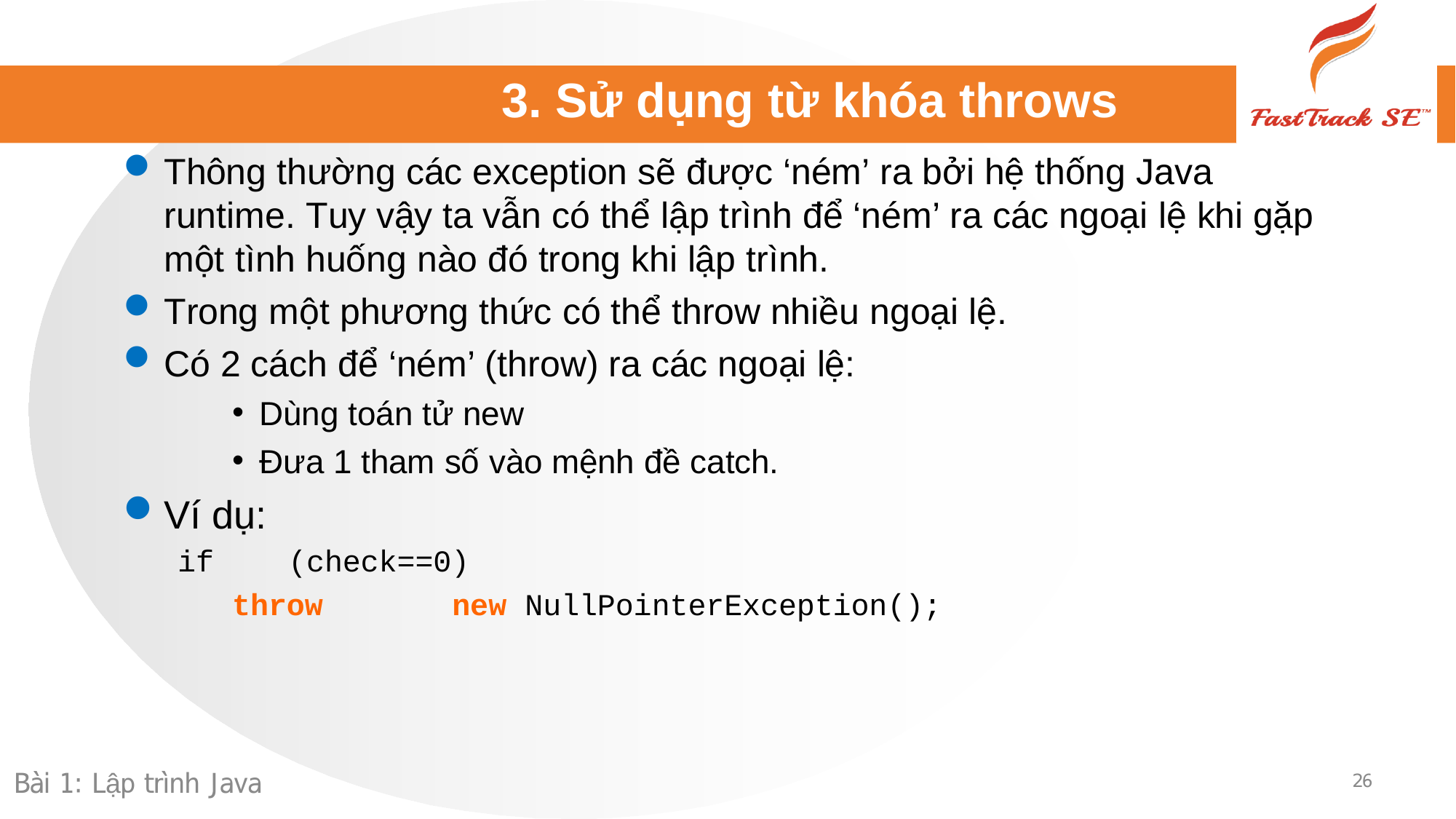

# 3. Sử dụng từ khóa throws
Thông thường các exception sẽ được ‘ném’ ra bởi hệ thống Java runtime. Tuy vậy ta vẫn có thể lập trình để ‘ném’ ra các ngoại lệ khi gặp một tình huống nào đó trong khi lập trình.
Trong một phương thức có thể throw nhiều ngoại lệ.
Có 2 cách để ‘ném’ (throw) ra các ngoại lệ:
Dùng toán tử new
Đưa 1 tham số vào mệnh đề catch.
Ví dụ:
if	(check==0)
throw	new	NullPointerException();
Bài 1: Lập trình Java
26